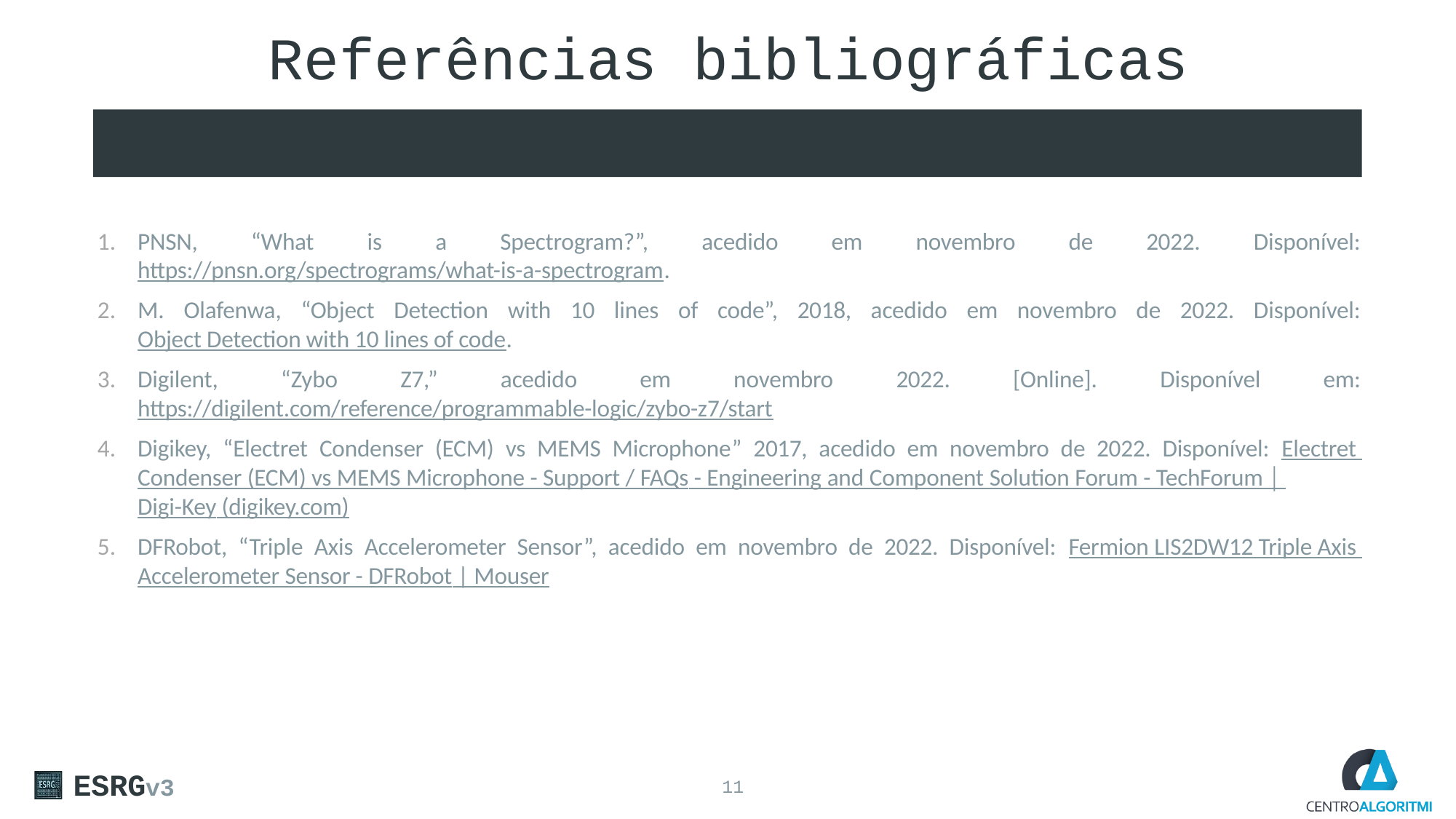

# Referências bibliográficas

PNSN, “What is a Spectrogram?”, acedido em novembro de 2022. Disponível: https://pnsn.org/spectrograms/what-is-a-spectrogram.
M. Olafenwa, “Object Detection with 10 lines of code”, 2018, acedido em novembro de 2022. Disponível: Object Detection with 10 lines of code.
Digilent, “Zybo Z7,” acedido em novembro 2022. [Online]. Disponível em: https://digilent.com/reference/programmable-logic/zybo-z7/start
Digikey, “Electret Condenser (ECM) vs MEMS Microphone” 2017, acedido em novembro de 2022. Disponível: Electret Condenser (ECM) vs MEMS Microphone - Support / FAQs - Engineering and Component Solution Forum - TechForum │ Digi-Key (digikey.com)
DFRobot, “Triple Axis Accelerometer Sensor”, acedido em novembro de 2022. Disponível: Fermion LIS2DW12 Triple Axis Accelerometer Sensor - DFRobot | Mouser

ESRGv3

11